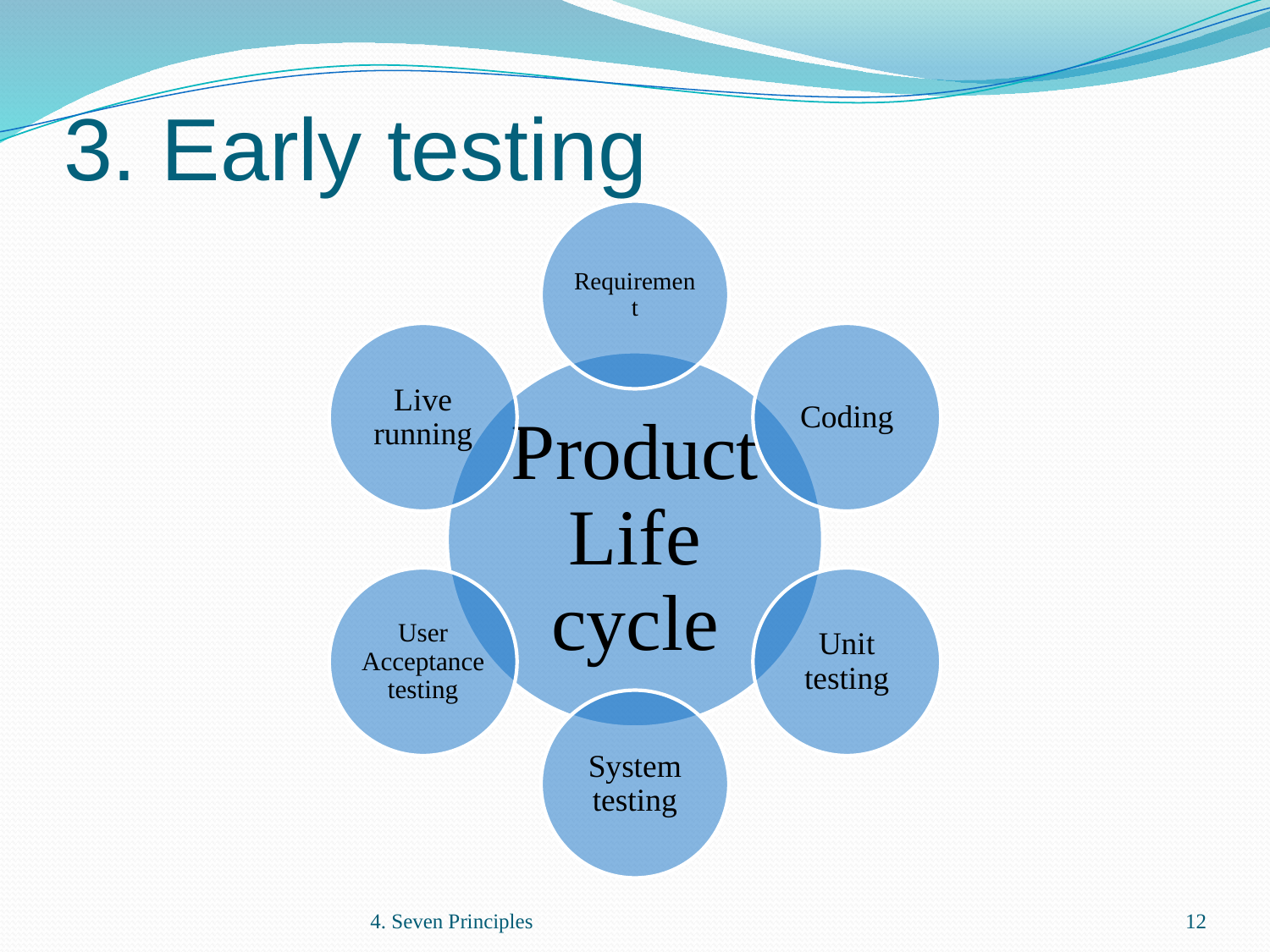

# 3. Early testing
Product Life cycle
Requirement
Coding
Unit testing
System testing
User Acceptance testing
Live running
4. Seven Principles
12